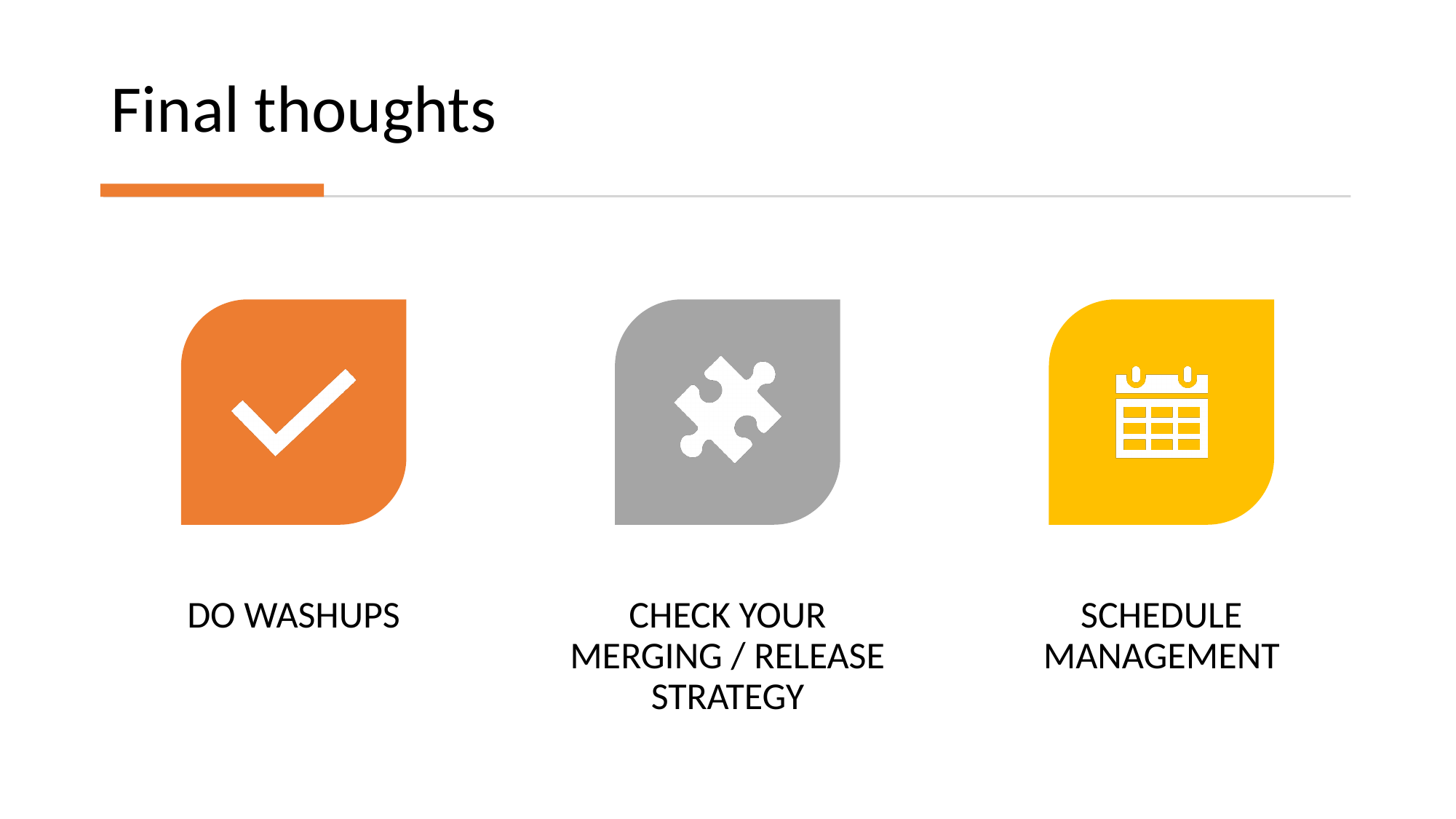

# Final thoughts

Do washups
Check your merging / release strategy
Schedule management